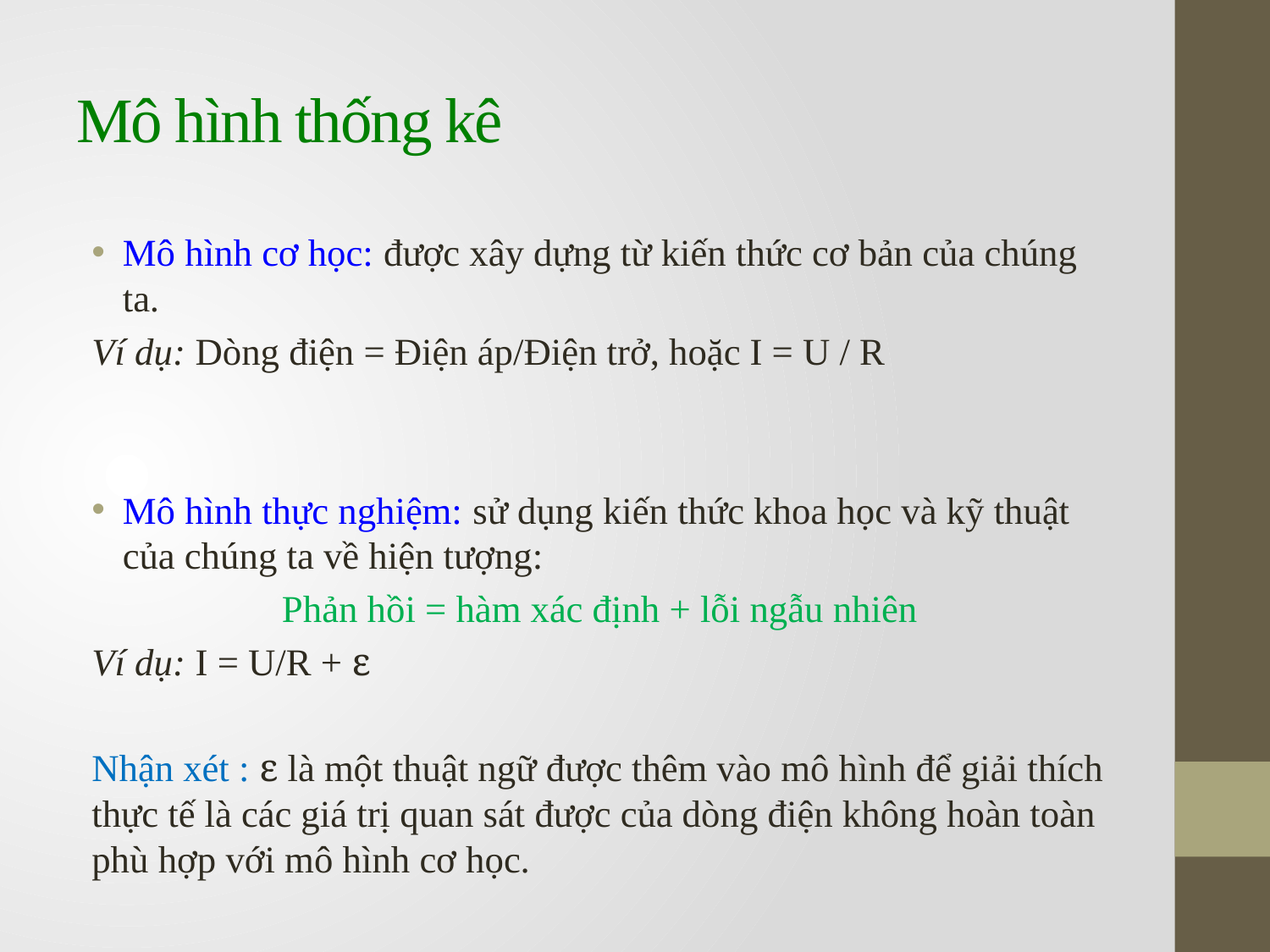

# Mô hình thống kê
Mô hình cơ học: được xây dựng từ kiến thức cơ bản của chúng ta.
Ví dụ: Dòng điện = Điện áp/Điện trở, hoặc I = U / R

Mô hình thực nghiệm: sử dụng kiến thức khoa học và kỹ thuật của chúng ta về hiện tượng:
Phản hồi = hàm xác định + lỗi ngẫu nhiên
Ví dụ: I = U/R + ε

Nhận xét : ε là một thuật ngữ được thêm vào mô hình để giải thích thực tế là các giá trị quan sát được của dòng điện không hoàn toàn phù hợp với mô hình cơ học.